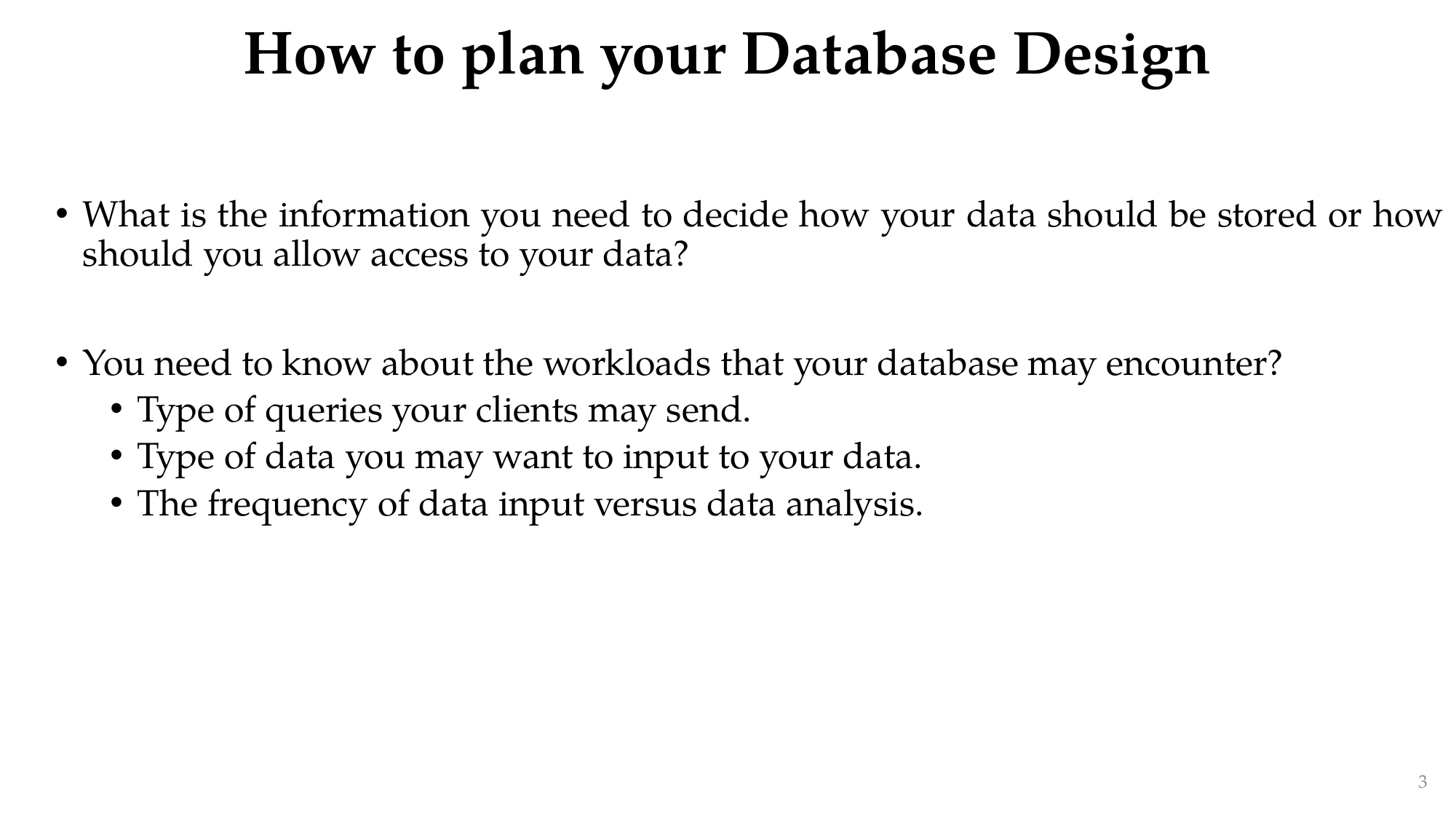

# How to plan your Database Design
What is the information you need to decide how your data should be stored or how should you allow access to your data?

You need to know about the workloads that your database may encounter?
Type of queries your clients may send.
Type of data you may want to input to your data.
The frequency of data input versus data analysis.
3